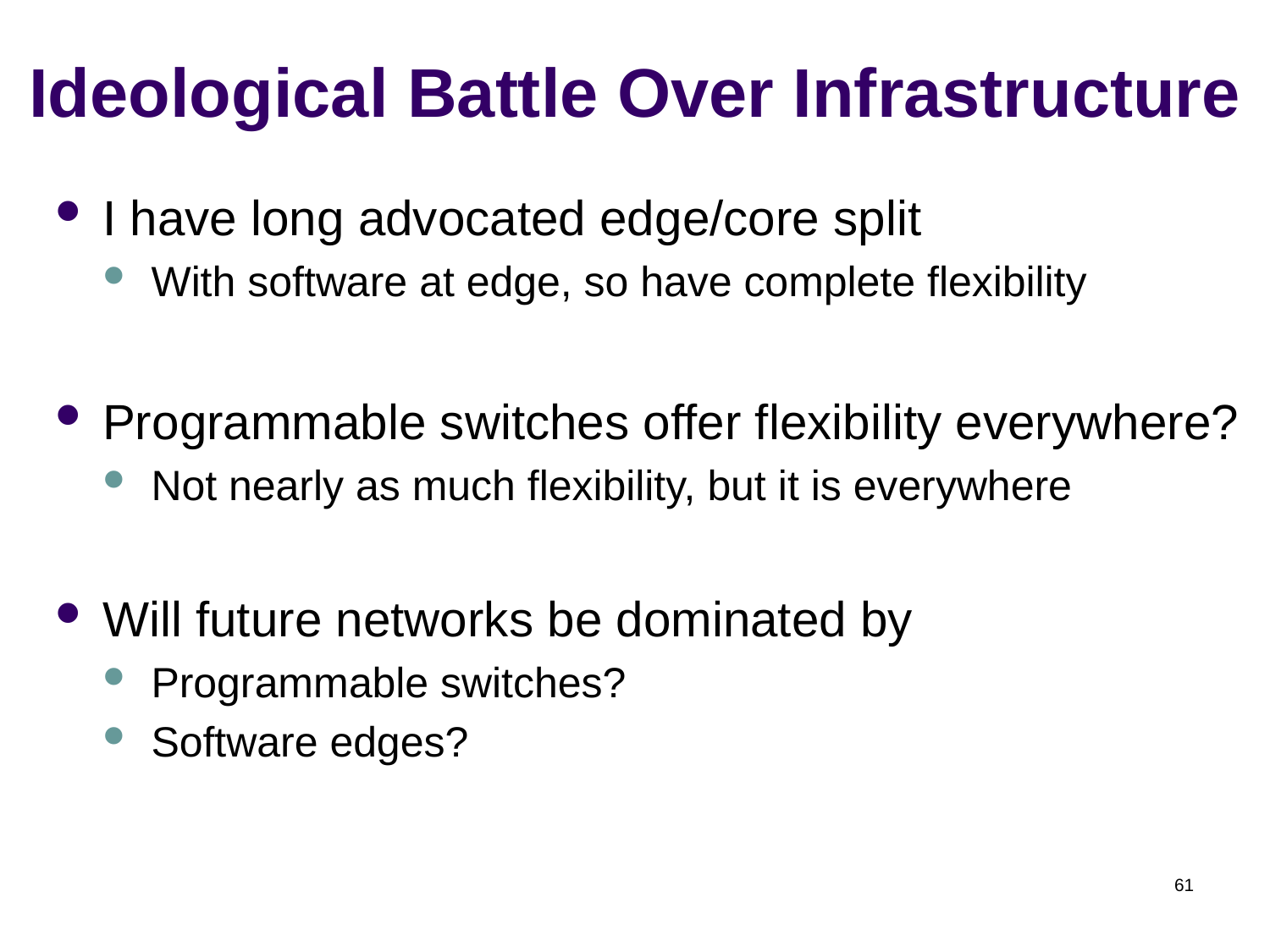

# Ideological Battle Over Infrastructure
I have long advocated edge/core split
With software at edge, so have complete flexibility

Programmable switches offer flexibility everywhere?
Not nearly as much flexibility, but it is everywhere

Will future networks be dominated by
Programmable switches?
Software edges?
61